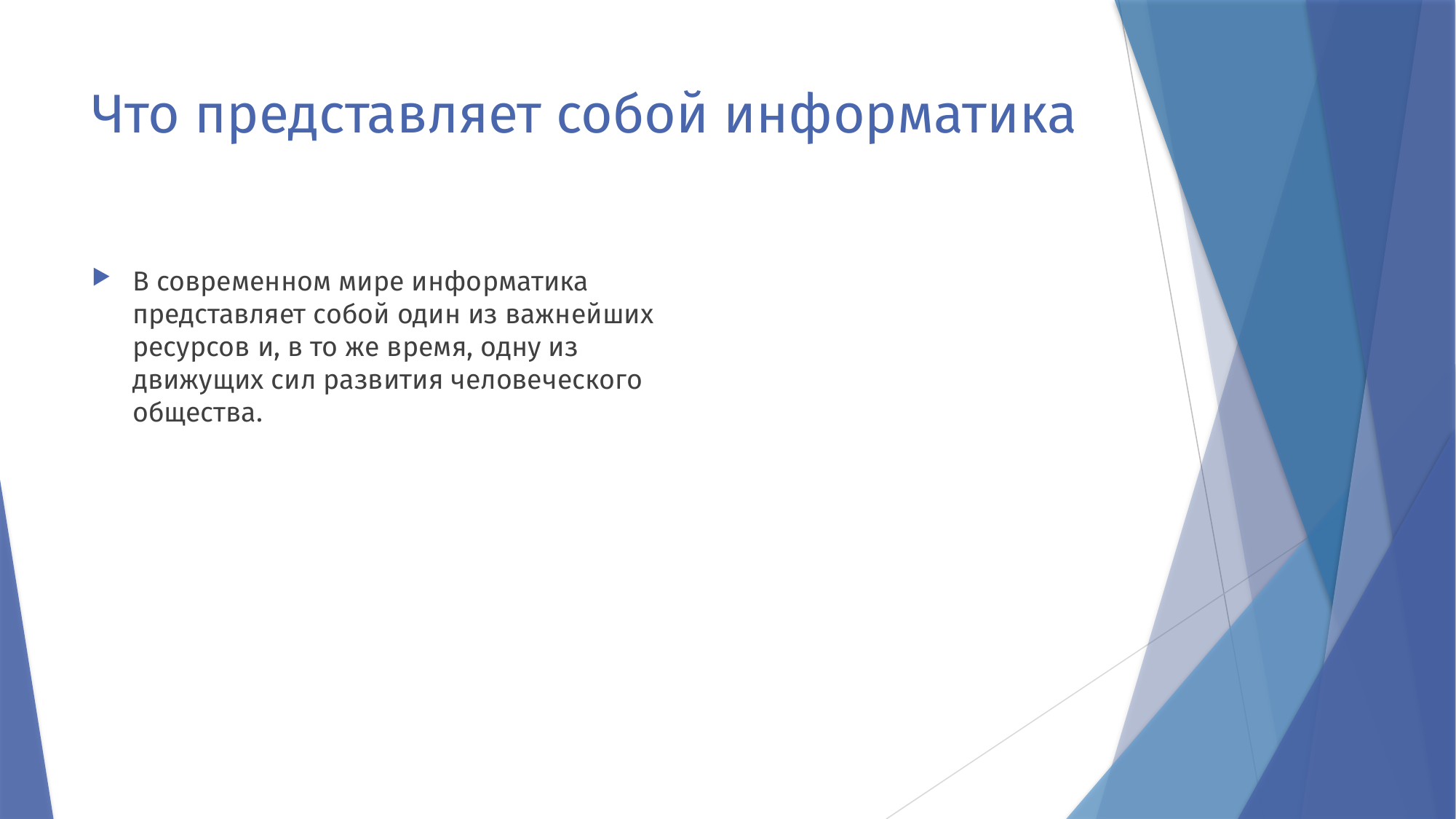

# Что представляет собой информатика
В современном мире информатика
представляет собой один из важнейших
ресурсов и, в то же время, одну из
движущих сил развития человеческого
общества.